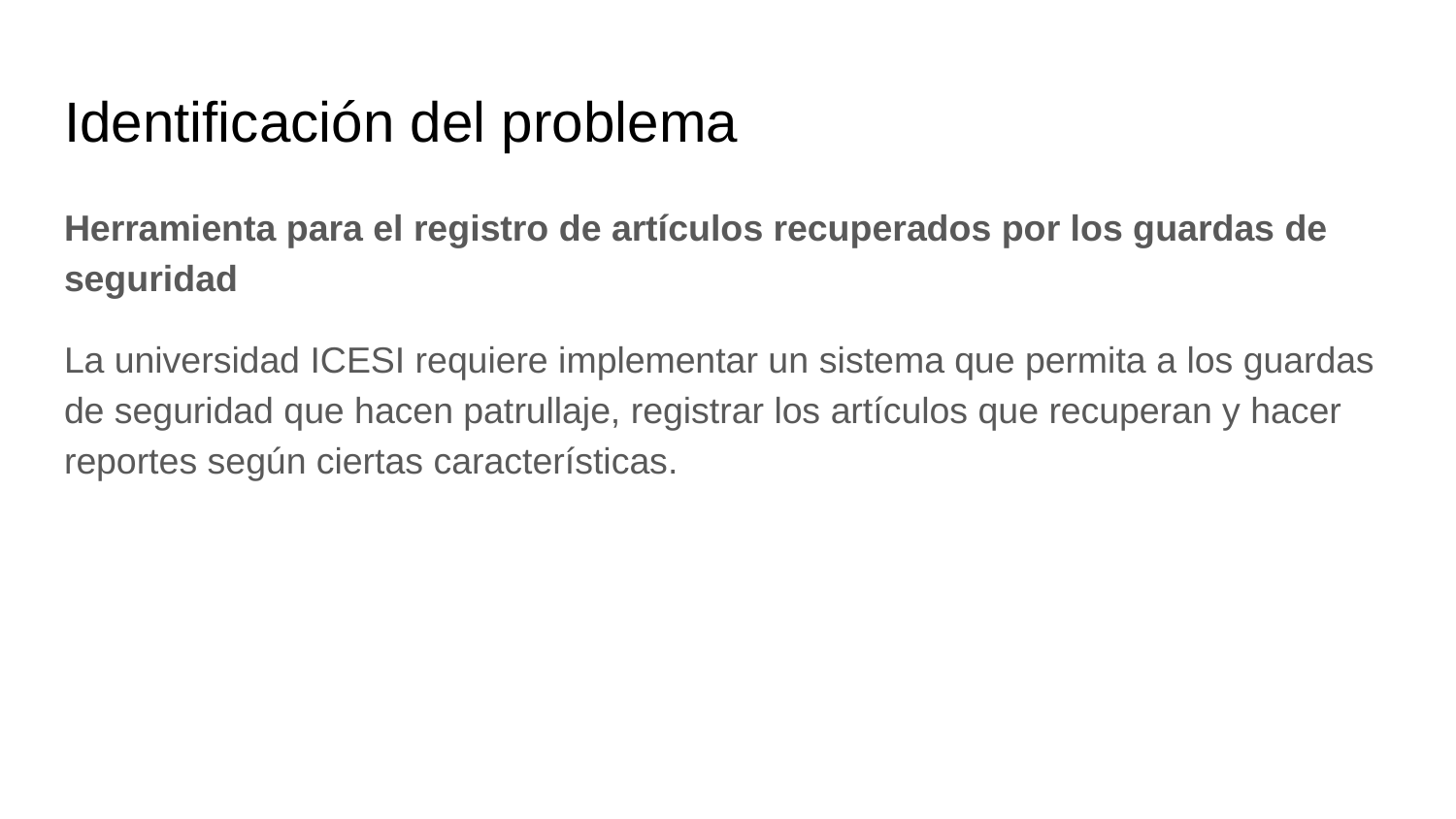

# Identificación del problema
Herramienta para el registro de artículos recuperados por los guardas de seguridad
La universidad ICESI requiere implementar un sistema que permita a los guardas de seguridad que hacen patrullaje, registrar los artículos que recuperan y hacer reportes según ciertas características.